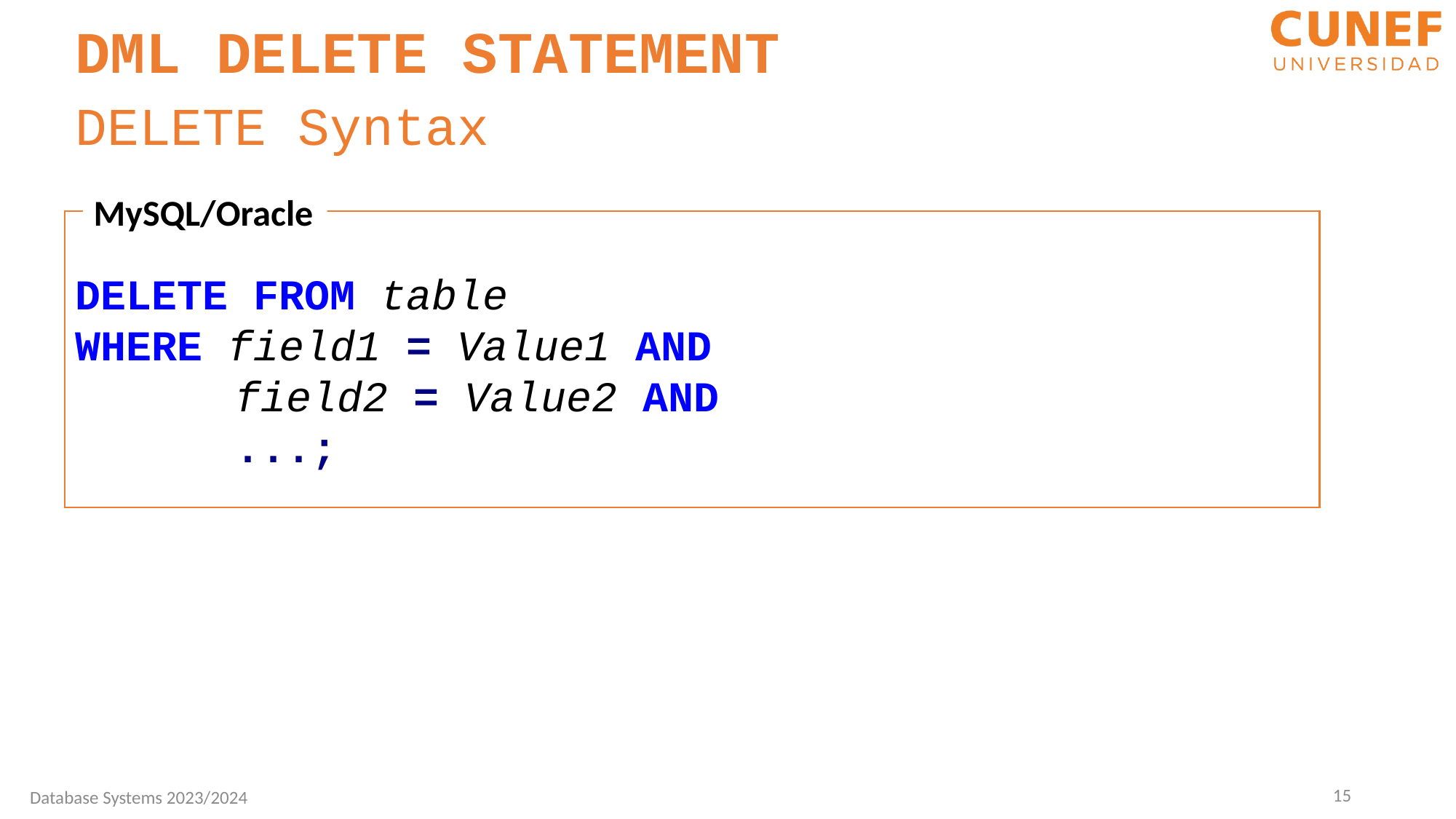

DML DELETE STATEMENT
DELETE Syntax
MySQL/Oracle

DELETE FROM table
WHERE field1 = Value1 AND
	  field2 = Value2 AND
	  ...;
15
Database Systems 2023/2024